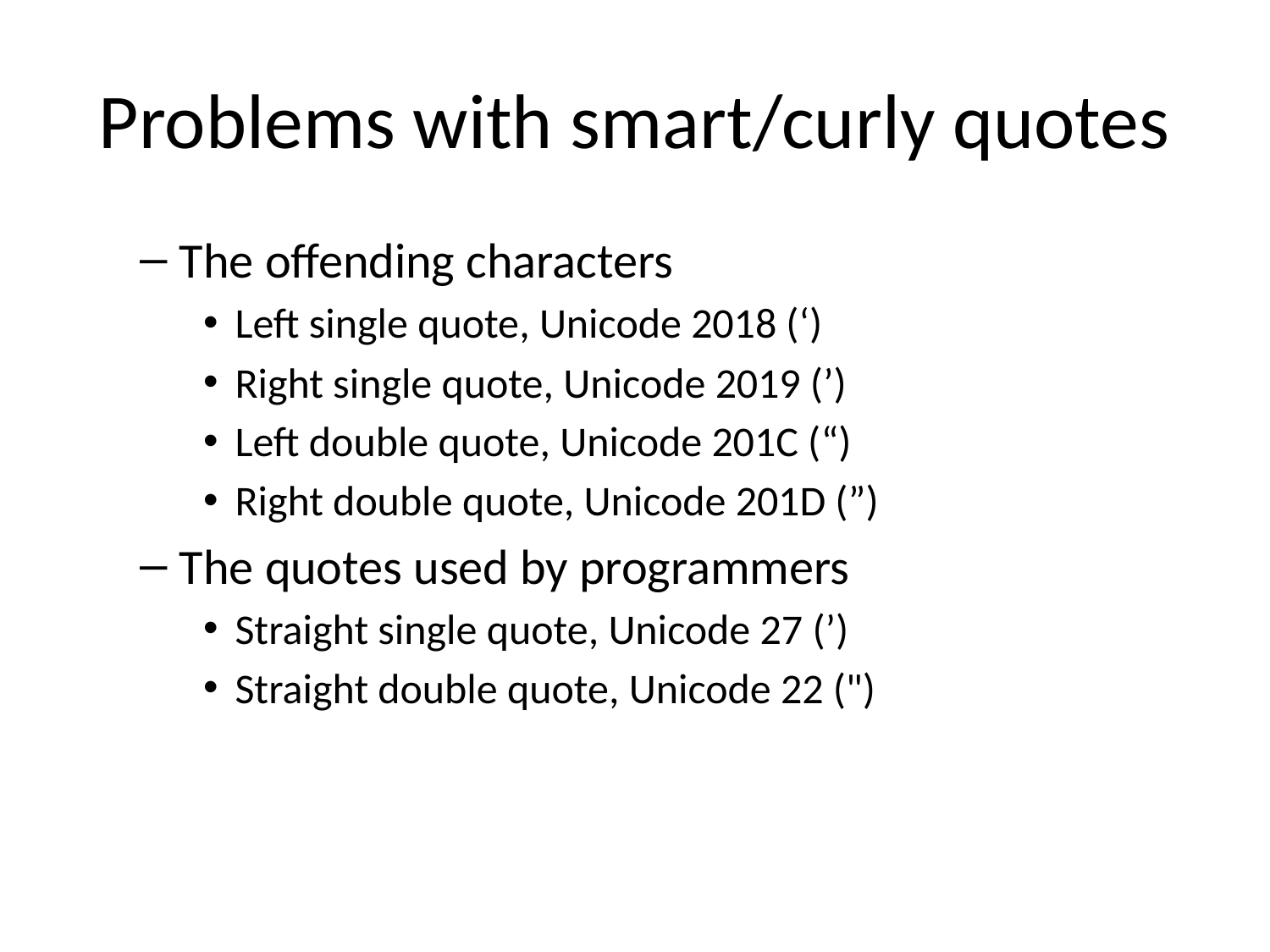

# Problems with smart/curly quotes
The offending characters
Left single quote, Unicode 2018 (‘)
Right single quote, Unicode 2019 (’)
Left double quote, Unicode 201C (“)
Right double quote, Unicode 201D (”)
The quotes used by programmers
Straight single quote, Unicode 27 (’)
Straight double quote, Unicode 22 (")